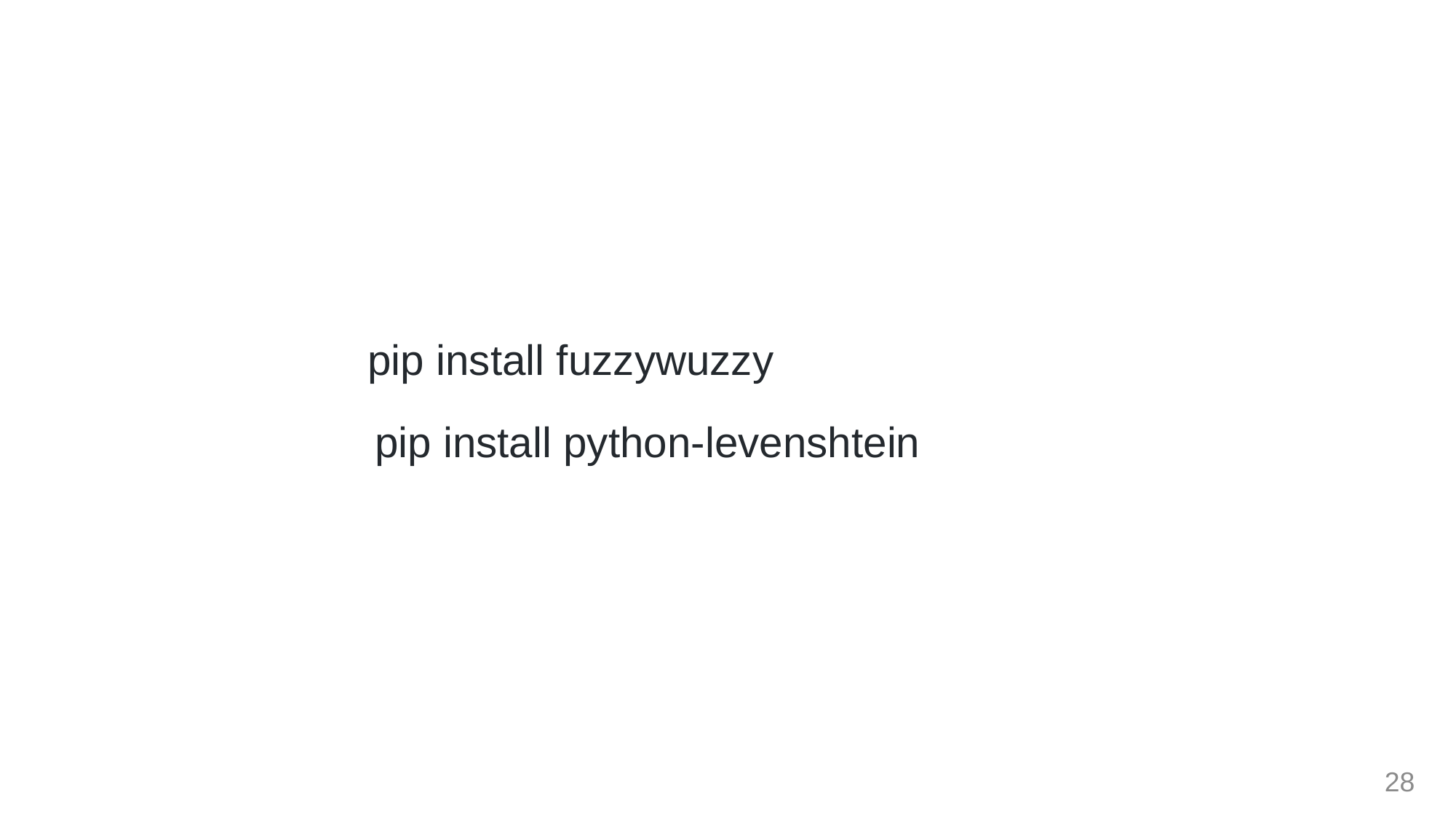

#
pip install fuzzywuzzy
pip install python-levenshtein
28